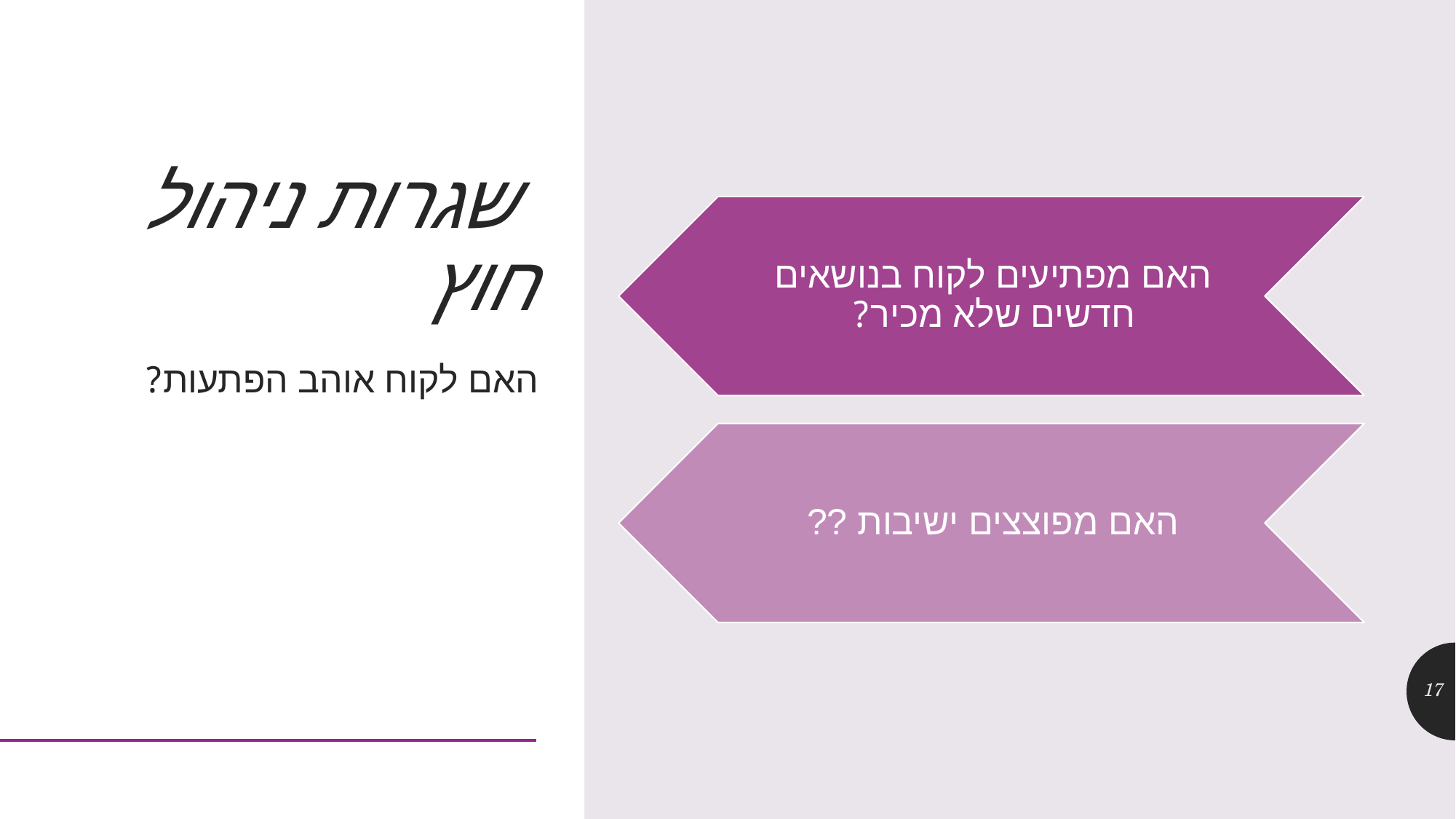

האם מפתיעים לקוח בנושאים חדשים שלא מכיר?
האם מפוצצים ישיבות ??
# שגרות ניהול חוץ

האם לקוח אוהב הפתעות?
17